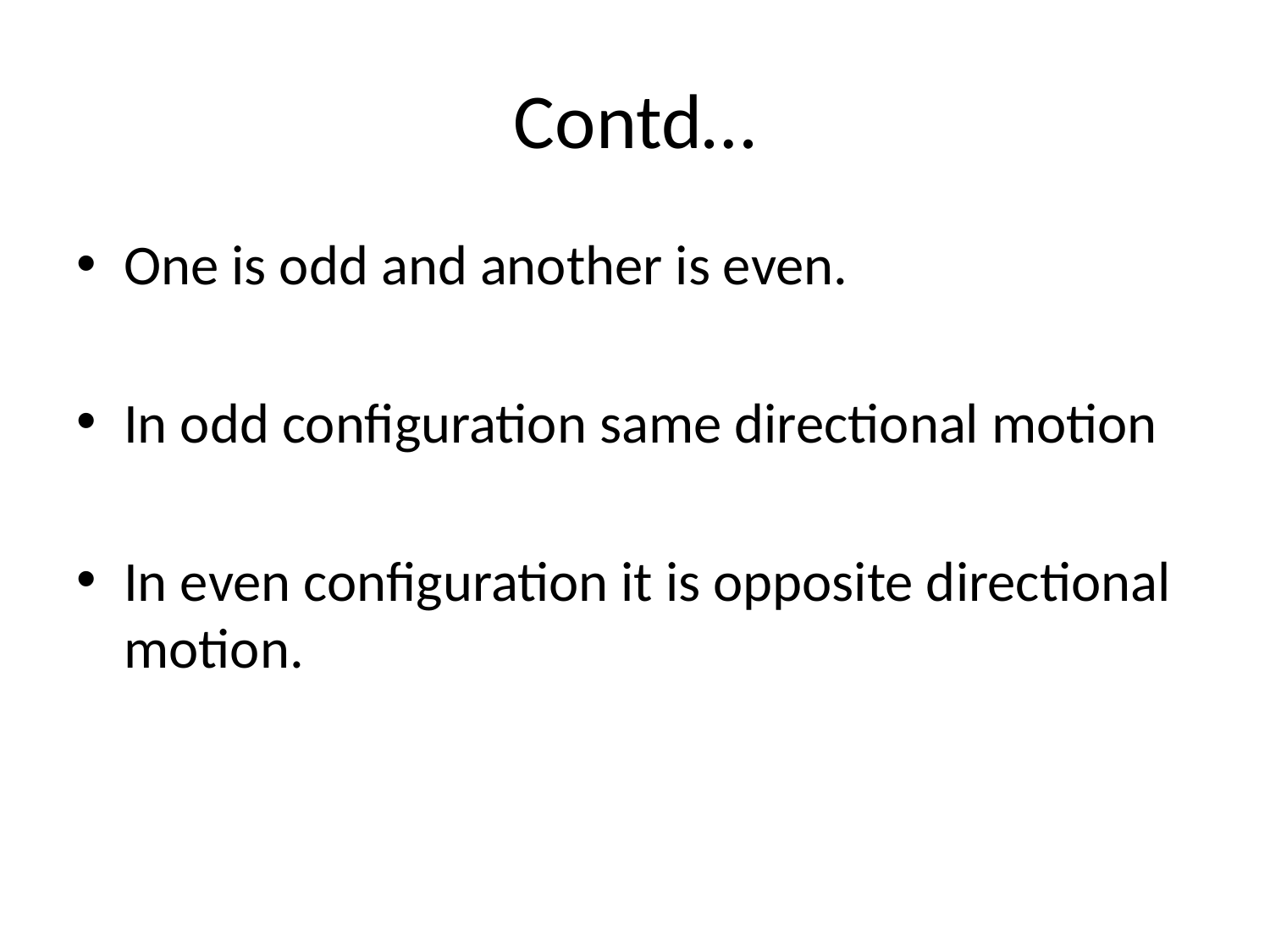

# Contd…
One is odd and another is even.

In odd configuration same directional motion

In even configuration it is opposite directional motion.